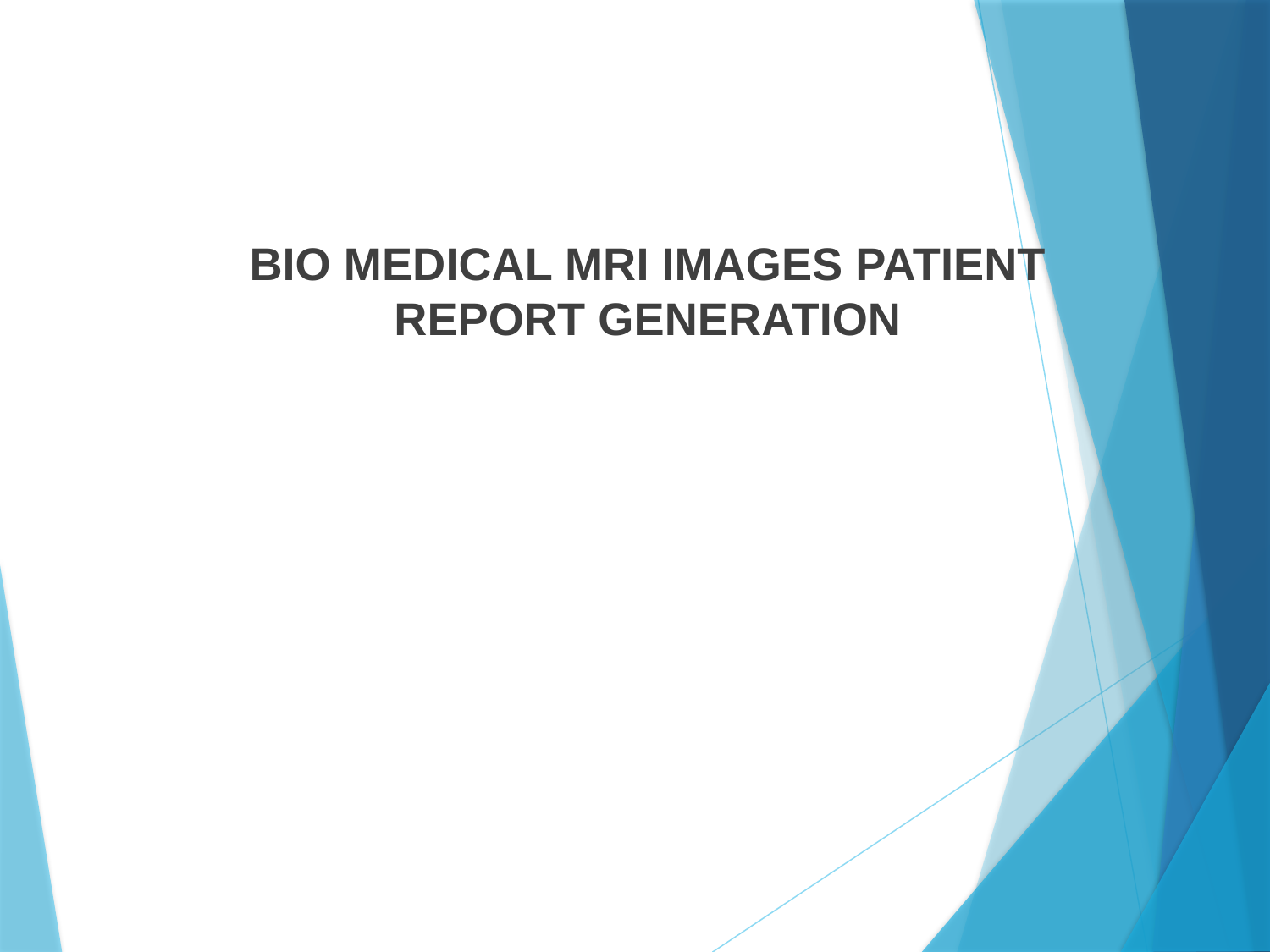

# BIO MEDICAL MRI IMAGES PATIENT REPORT GENERATION